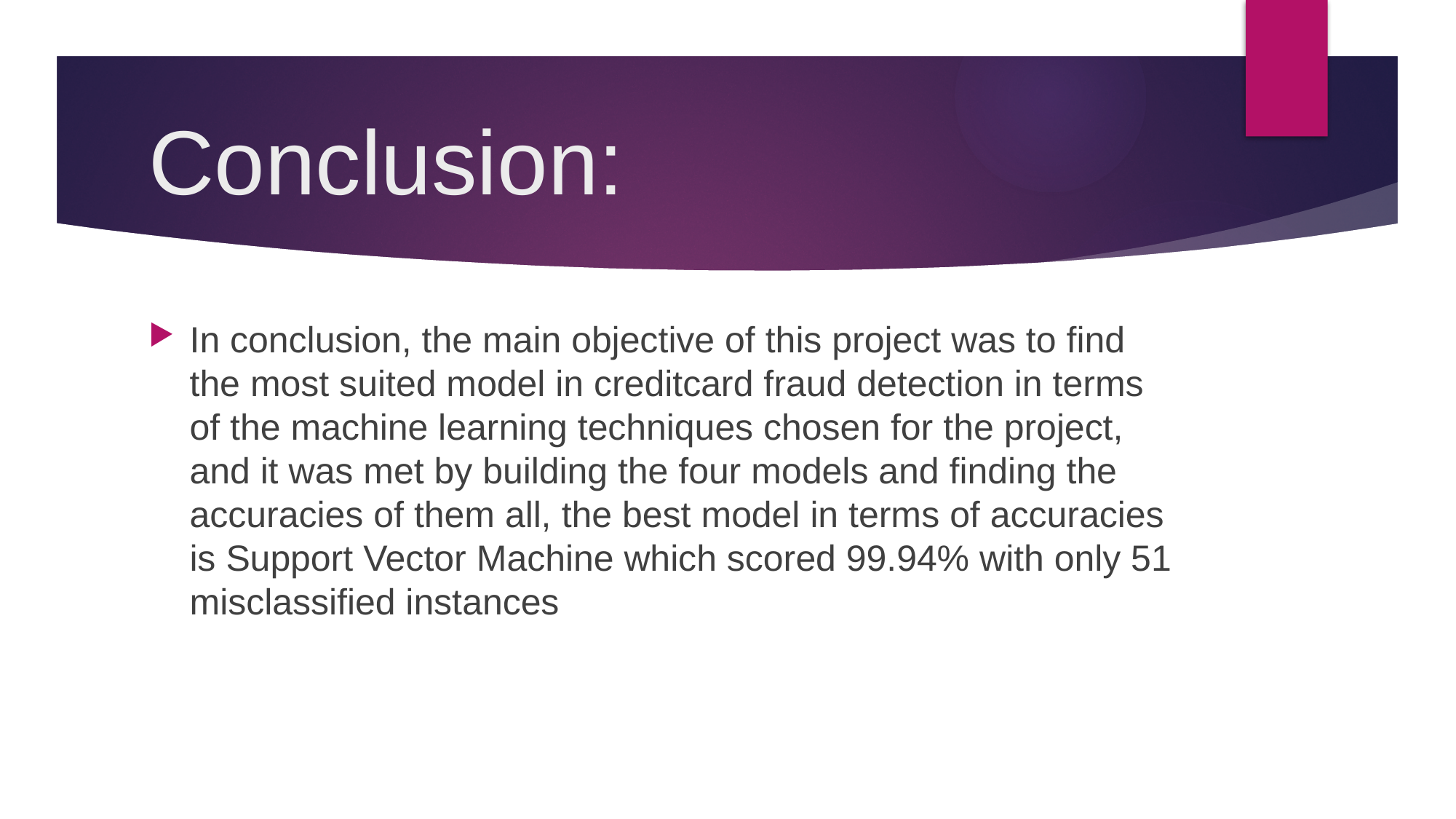

# Conclusion:
In conclusion, the main objective of this project was to find the most suited model in creditcard fraud detection in terms of the machine learning techniques chosen for the project, and it was met by building the four models and finding the accuracies of them all, the best model in terms of accuracies is Support Vector Machine which scored 99.94% with only 51 misclassified instances